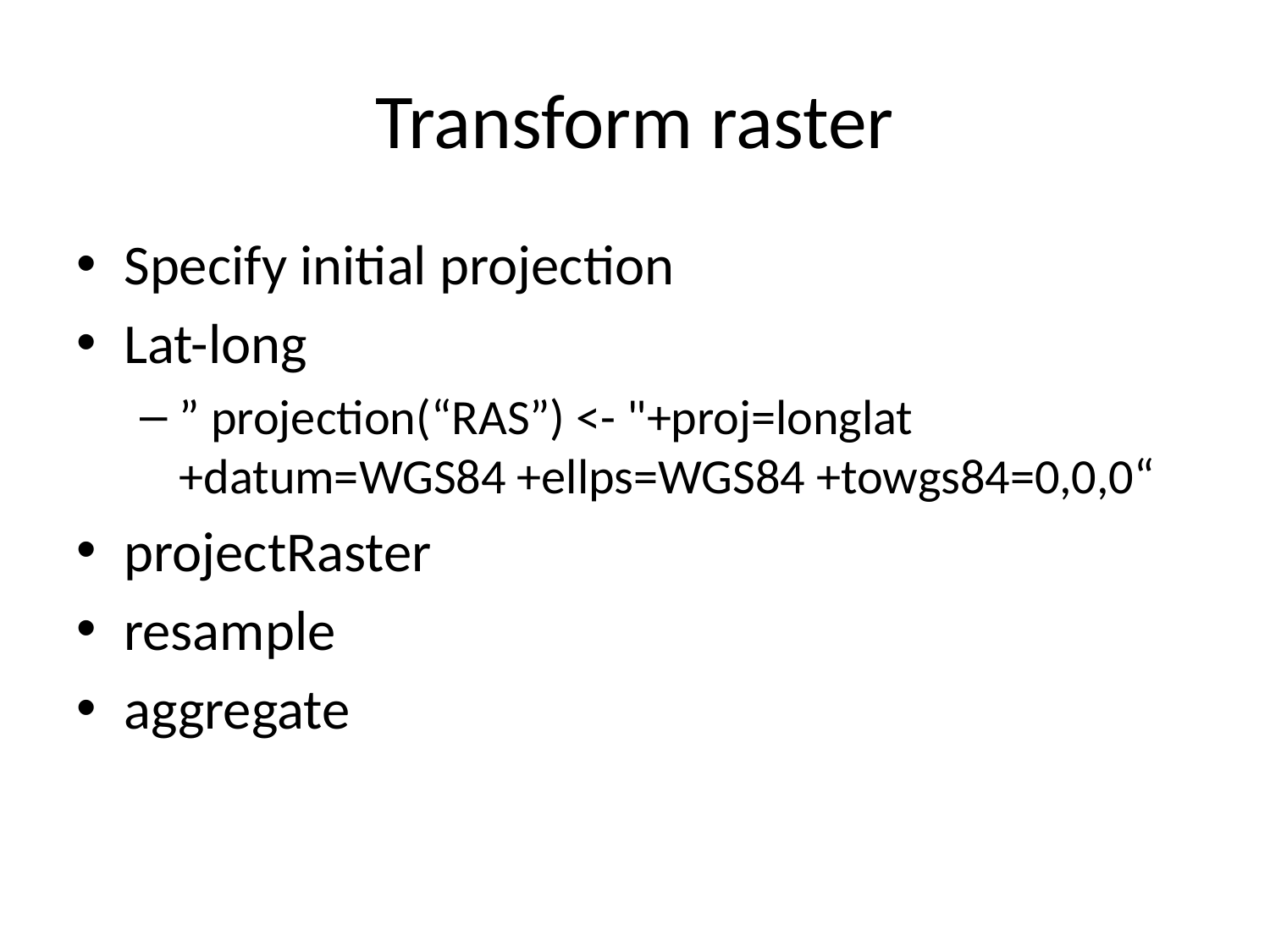

# Transform raster
Specify initial projection
Lat-long
” projection(“RAS”) <- "+proj=longlat +datum=WGS84 +ellps=WGS84 +towgs84=0,0,0“
projectRaster
resample
aggregate